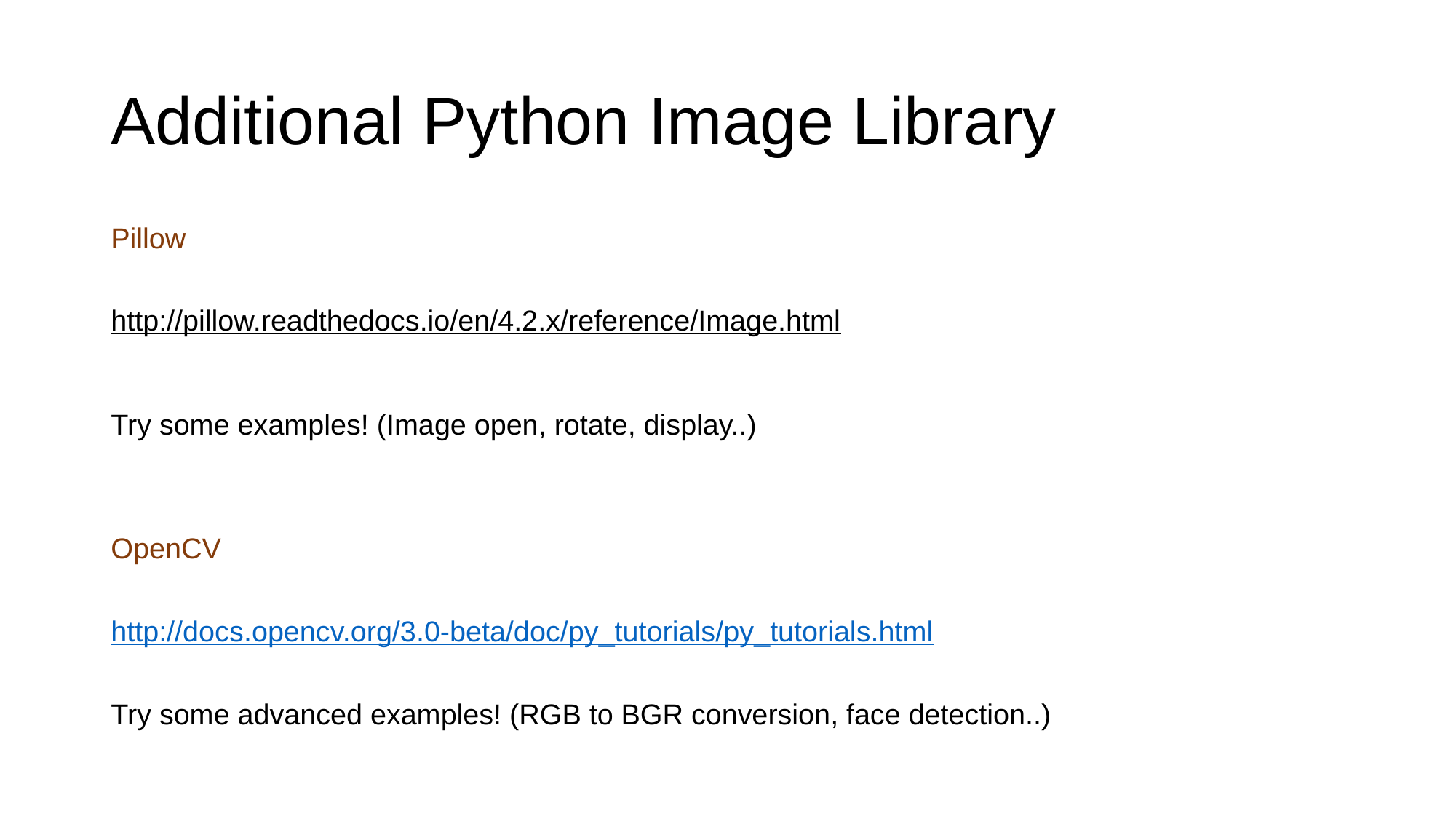

# Additional Python Image Library
Pillow

http://pillow.readthedocs.io/en/4.2.x/reference/Image.html
Try some examples! (Image open, rotate, display..)

OpenCV

http://docs.opencv.org/3.0-beta/doc/py_tutorials/py_tutorials.html

Try some advanced examples! (RGB to BGR conversion, face detection..)